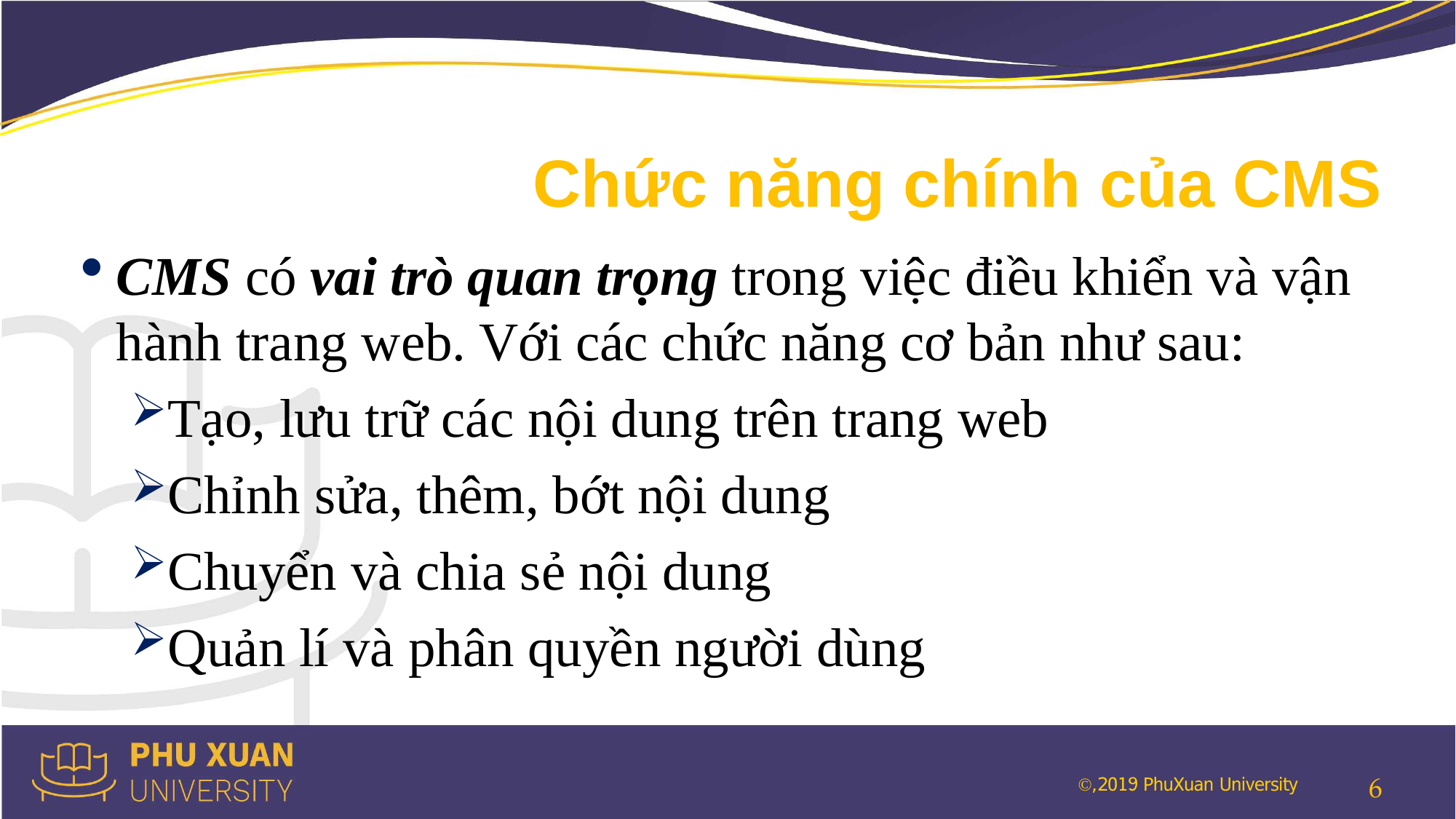

# Chức năng chính của CMS
CMS có vai trò quan trọng trong việc điều khiển và vận hành trang web. Với các chức năng cơ bản như sau:
Tạo, lưu trữ các nội dung trên trang web
Chỉnh sửa, thêm, bớt nội dung
Chuyển và chia sẻ nội dung
Quản lí và phân quyền người dùng

6